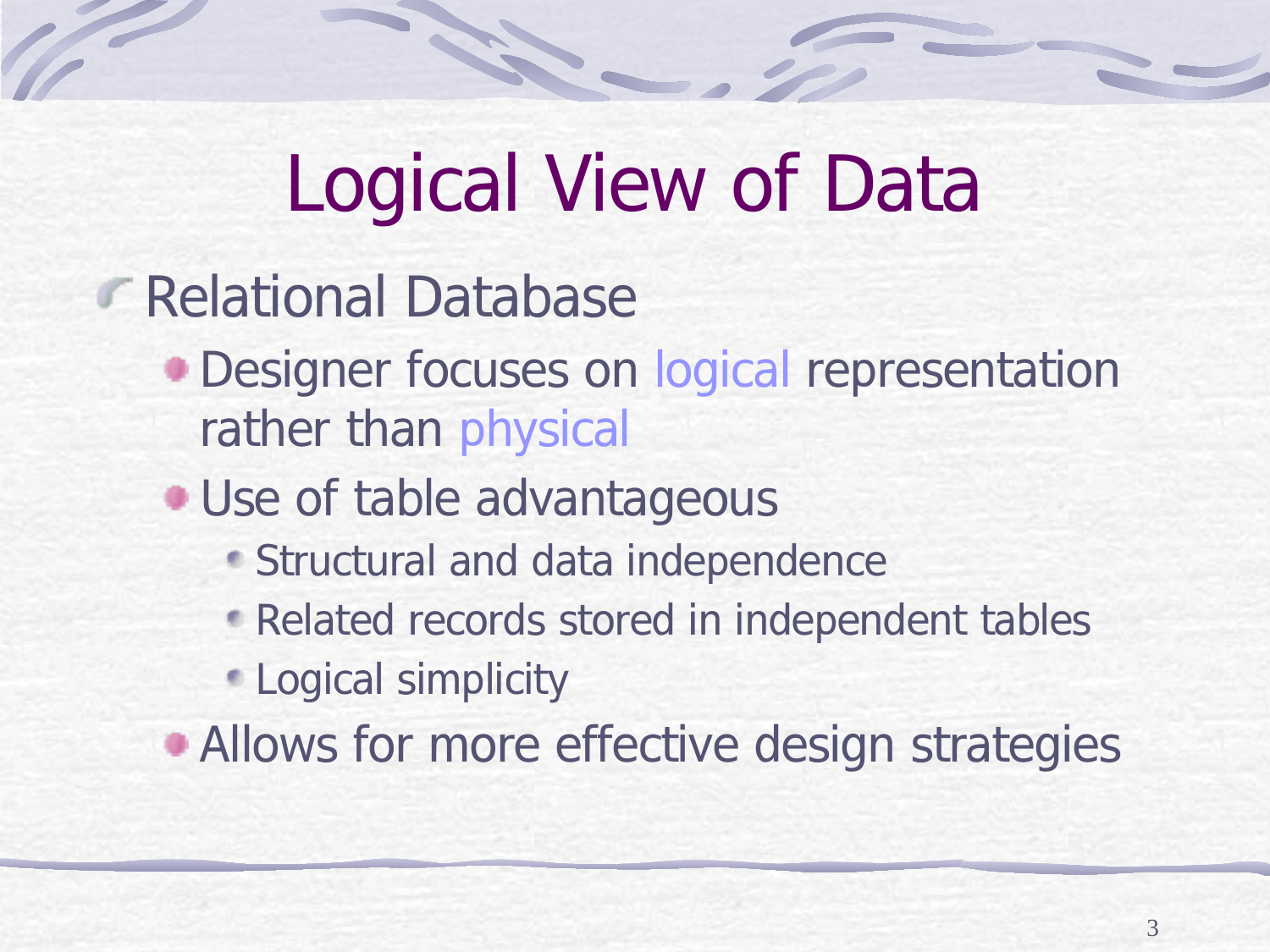

# Logical View of Data
Relational Database
Designer focuses on logical representation rather than physical
Use of table advantageous
Structural and data independence
Related records stored in independent tables
Logical simplicity
Allows for more effective design strategies
3